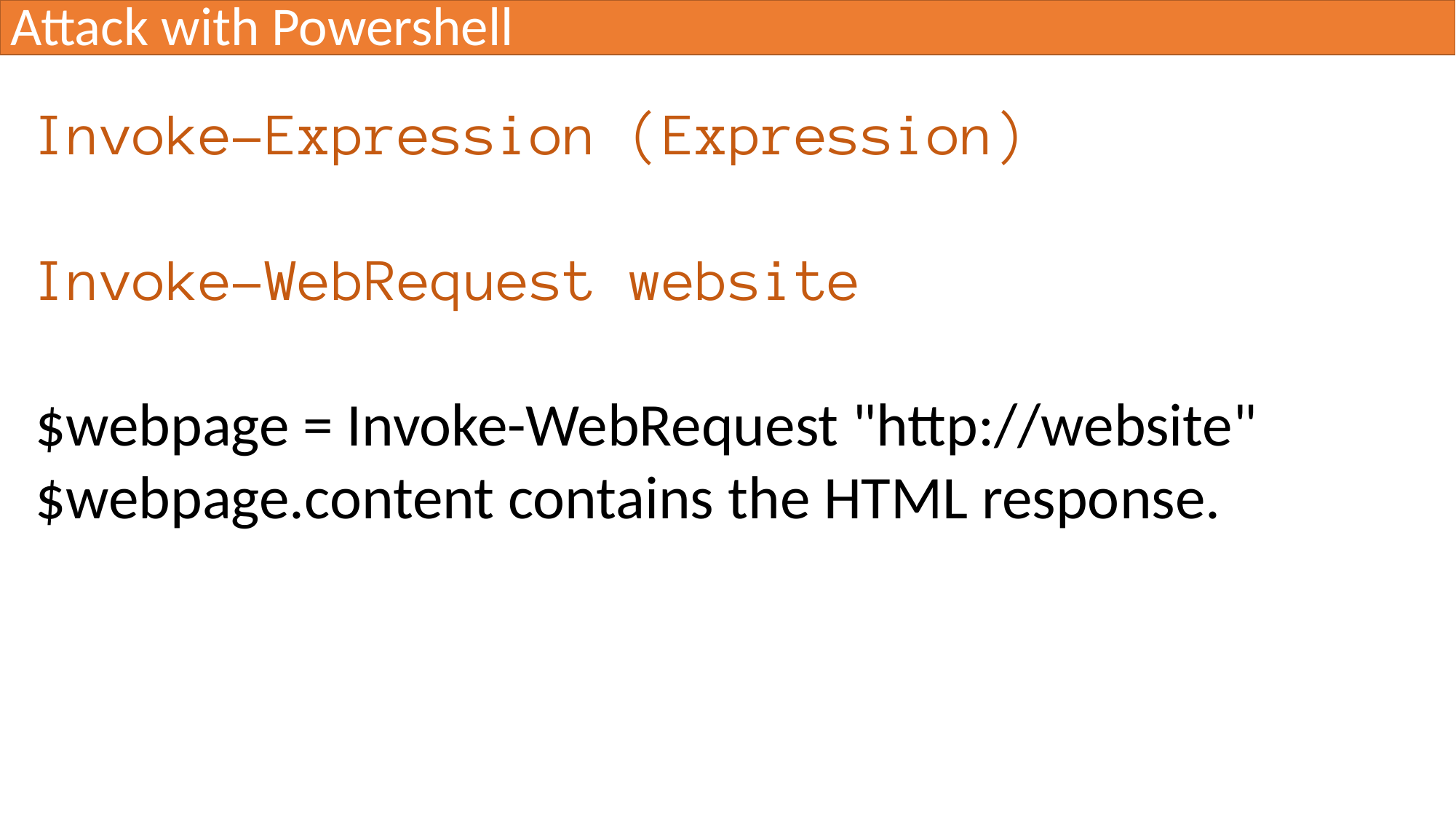

Powershell Basics
Attack with Powershell
Invoke-Expression (Expression)

Invoke-WebRequest website

$webpage = Invoke-WebRequest "http://website"
$webpage.content contains the HTML response.